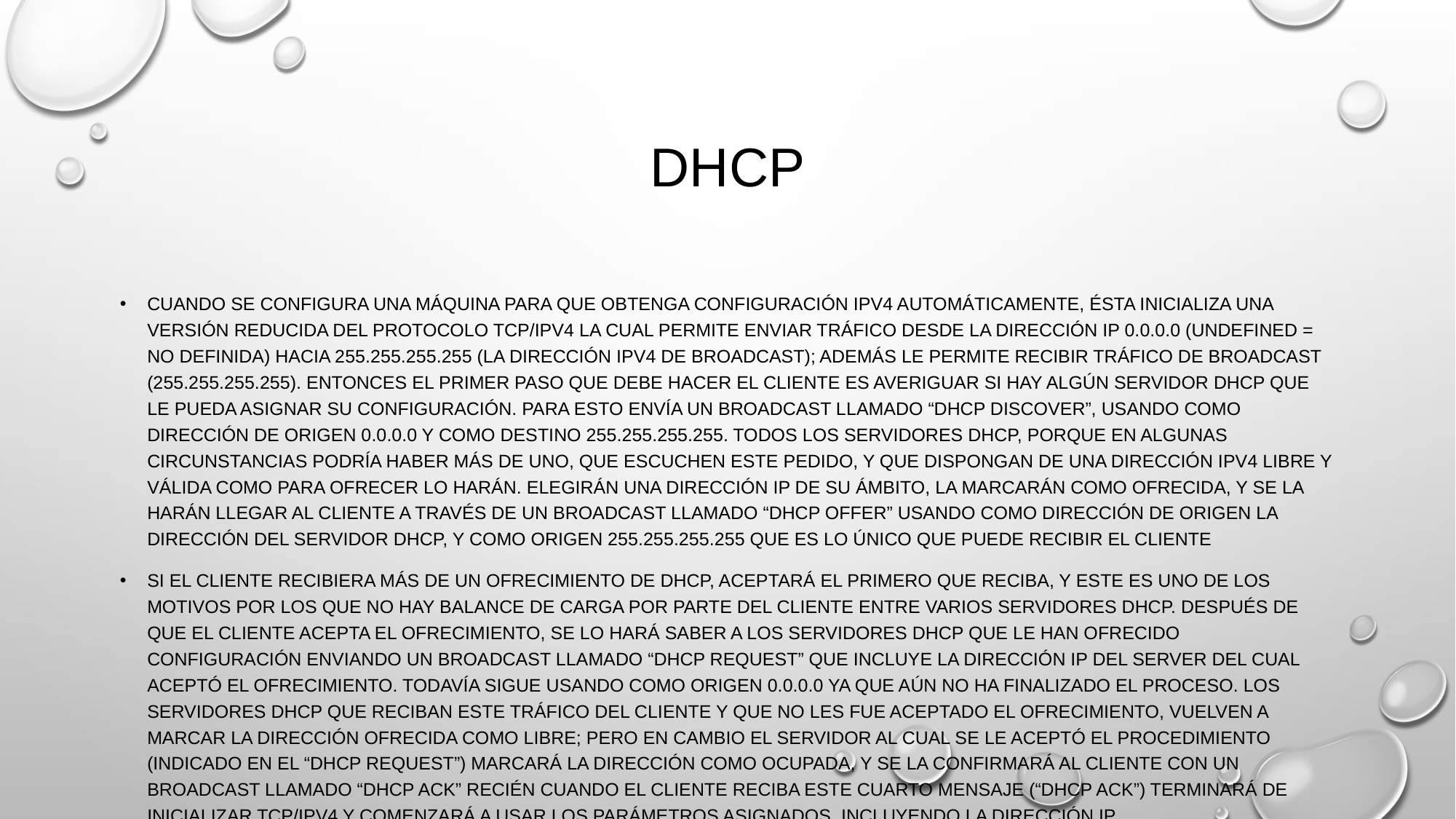

# DHCP
Cuando se configura una máquina para que obtenga configuración IPv4 automáticamente, ésta inicializa una versión reducida del protocolo TCP/IPv4 la cual permite enviar tráfico desde la dirección IP 0.0.0.0 (undefined = no definida) hacia 255.255.255.255 (la dirección IPv4 de Broadcast); además le permite recibir tráfico de Broadcast (255.255.255.255). Entonces el primer paso que debe hacer el cliente es averiguar si hay algún servidor DHCP que le pueda asignar su configuración. Para esto envía un Broadcast llamado “DHCP Discover”, usando como dirección de origen 0.0.0.0 y como destino 255.255.255.255. Todos los servidores DHCP, porque en algunas circunstancias podría haber más de uno, que escuchen este pedido, y que dispongan de una dirección IPv4 libre y válida como para ofrecer lo harán. Elegirán una dirección IP de su ámbito, la marcarán como ofrecida, y se la harán llegar al cliente a través de un Broadcast llamado “DHCP Offer” usando como dirección de origen la dirección del servidor DHCP, y como origen 255.255.255.255 que es lo único que puede recibir el cliente
Si el cliente recibiera más de un ofrecimiento de DHCP, aceptará el primero que reciba, y este es uno de los motivos por los que no hay balance de carga por parte del cliente entre varios servidores DHCP. DESPUÉS de que el cliente acepta el ofrecimiento, se lo hará saber a los servidores DHCP que le han ofrecido configuración enviando un Broadcast llamado “DHCP Request” que incluye la dirección IP del server del cual aceptó el ofrecimiento. Todavía sigue usando como origen 0.0.0.0 ya que aún no ha finalizado el proceso. Los servidores DHCP que reciban este tráfico del cliente y que no les fue aceptado el ofrecimiento, vuelven a marcar la dirección ofrecida como libre; pero en cambio el servidor al cual se le aceptó el procedimiento (indicado en el “DHCP Request”) marcará la dirección como ocupada, y se la confirmará al cliente con un Broadcast llamado “DHCP Ack” Recién cuando el cliente reciba este cuarto mensaje (“DHCP Ack”) terminará de inicializar TCP/IPv4 y comenzará a usar los parámetros asignados, incluyendo la dirección IP.